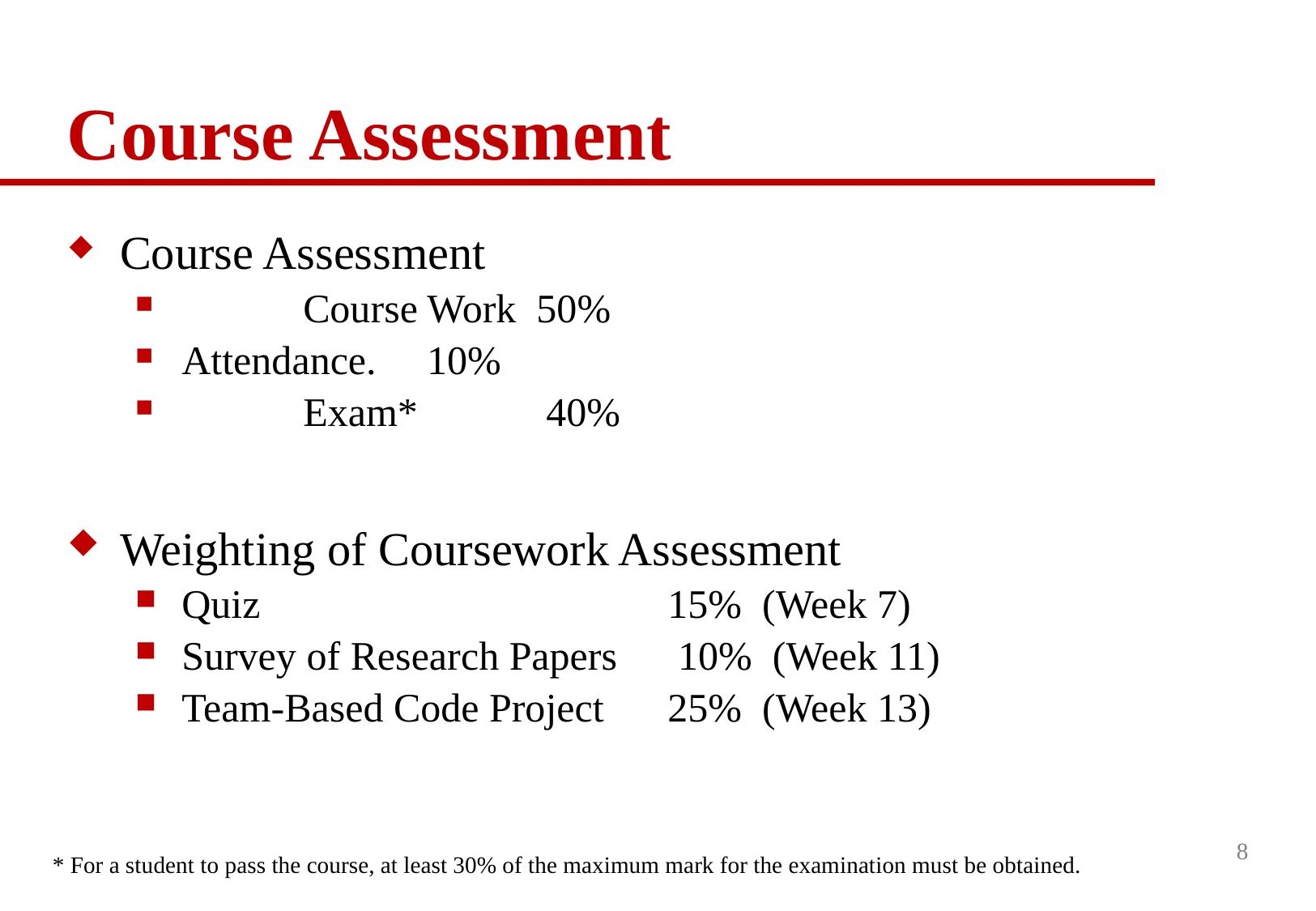

# Course Assessment
Course Assessment
	Course Work  50%
Attendance.     10%
	Exam*    	40%

Weighting of Coursework Assessment
Quiz				15%  (Week 7)
Survey of Research Papers      10%  (Week 11)
Team-Based Code Project 	25%  (Week 13)

8
* For a student to pass the course, at least 30% of the maximum mark for the examination must be obtained.